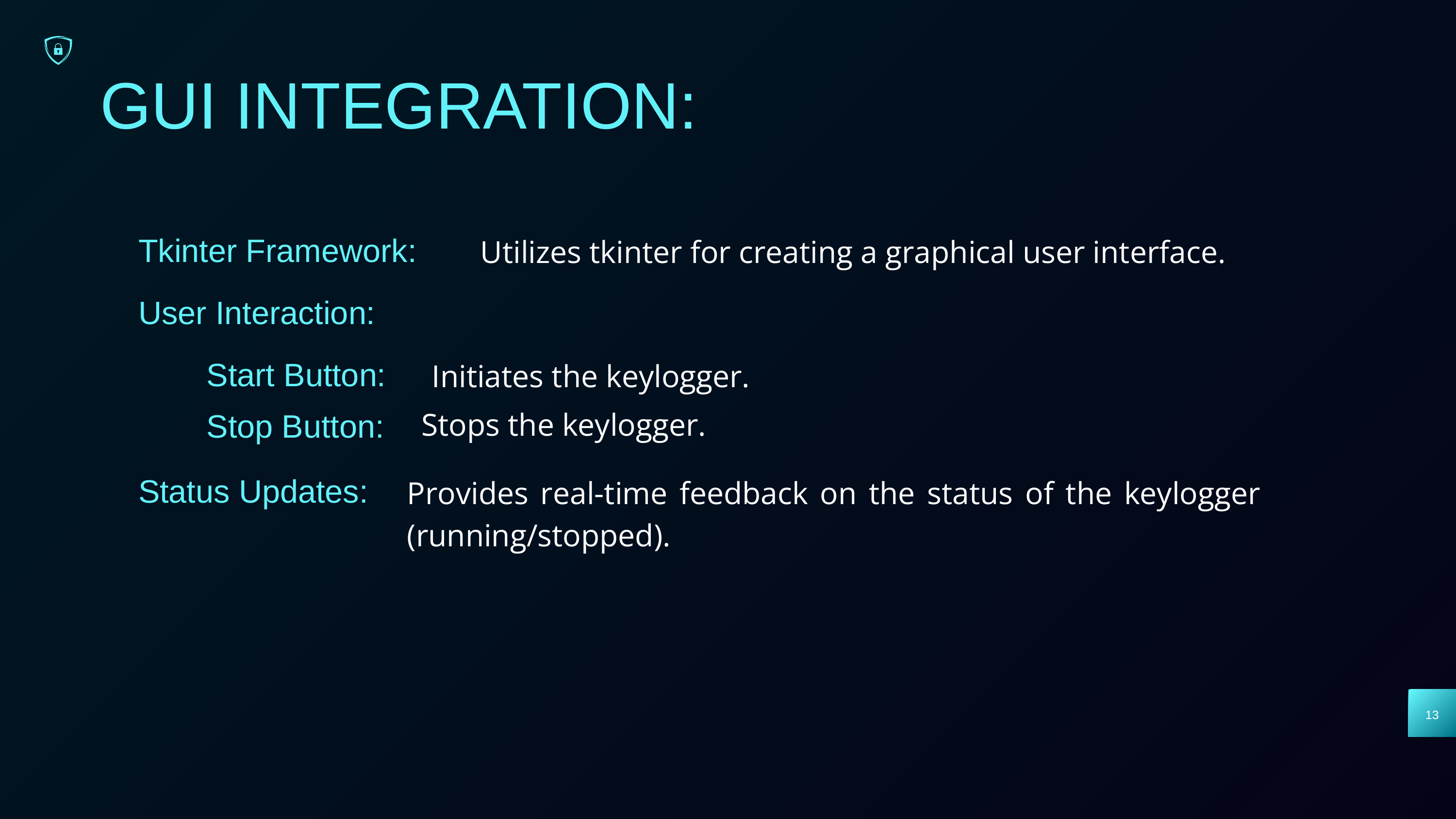

GUI INTEGRATION:
Tkinter Framework:
Utilizes tkinter for creating a graphical user interface.
User Interaction:
Start Button:
Initiates the keylogger.
Stop Button:
Stops the keylogger.
Status Updates:
Provides real-time feedback on the status of the keylogger (running/stopped).

13